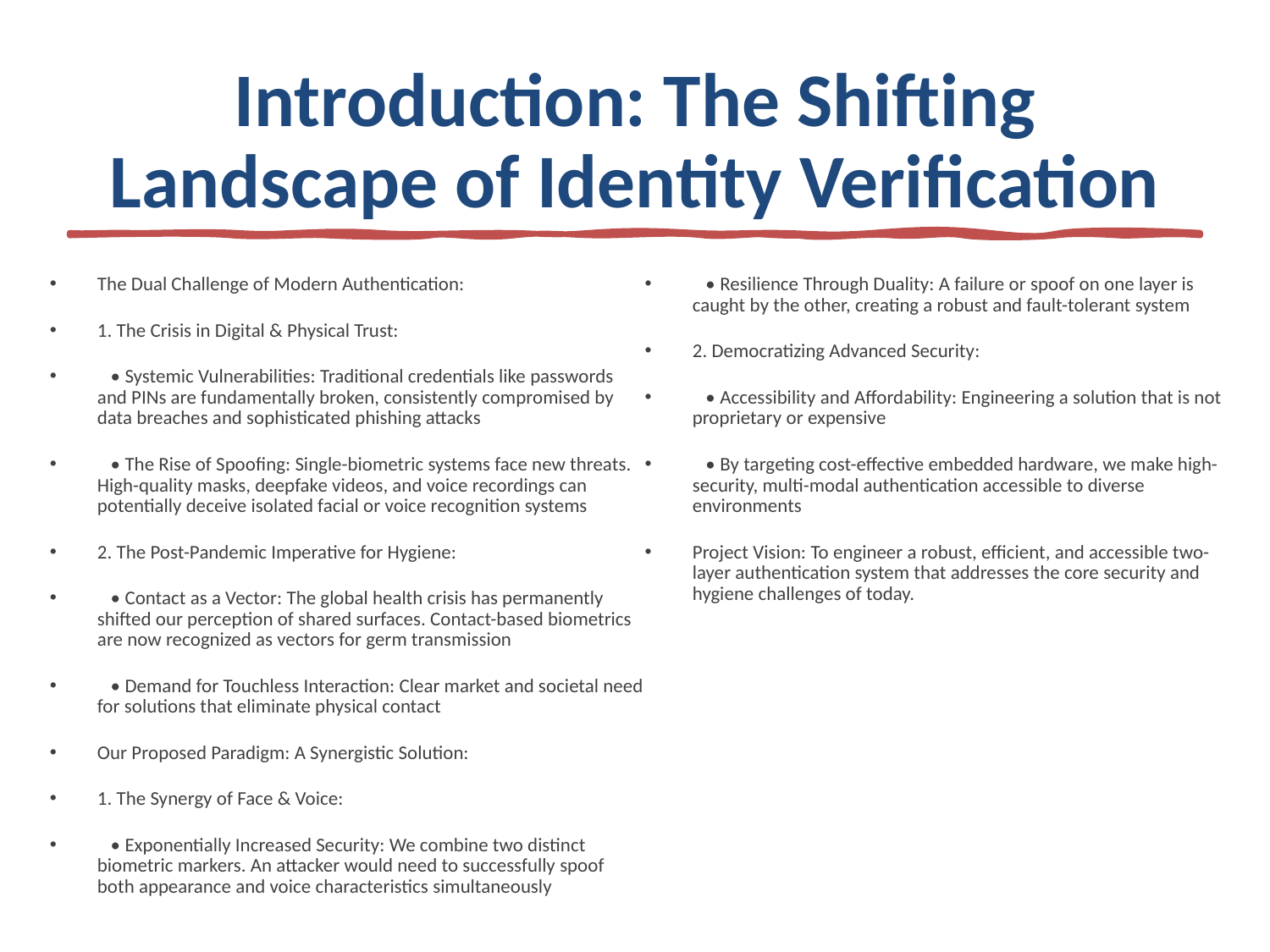

# Introduction: The Shifting Landscape of Identity Verification

The Dual Challenge of Modern Authentication:
1. The Crisis in Digital & Physical Trust:
   • Systemic Vulnerabilities: Traditional credentials like passwords and PINs are fundamentally broken, consistently compromised by data breaches and sophisticated phishing attacks
   • The Rise of Spoofing: Single-biometric systems face new threats. High-quality masks, deepfake videos, and voice recordings can potentially deceive isolated facial or voice recognition systems
2. The Post-Pandemic Imperative for Hygiene:
   • Contact as a Vector: The global health crisis has permanently shifted our perception of shared surfaces. Contact-based biometrics are now recognized as vectors for germ transmission
   • Demand for Touchless Interaction: Clear market and societal need for solutions that eliminate physical contact
Our Proposed Paradigm: A Synergistic Solution:
1. The Synergy of Face & Voice:
   • Exponentially Increased Security: We combine two distinct biometric markers. An attacker would need to successfully spoof both appearance and voice characteristics simultaneously
   • Resilience Through Duality: A failure or spoof on one layer is caught by the other, creating a robust and fault-tolerant system
2. Democratizing Advanced Security:
   • Accessibility and Affordability: Engineering a solution that is not proprietary or expensive
   • By targeting cost-effective embedded hardware, we make high-security, multi-modal authentication accessible to diverse environments
Project Vision: To engineer a robust, efficient, and accessible two-layer authentication system that addresses the core security and hygiene challenges of today.